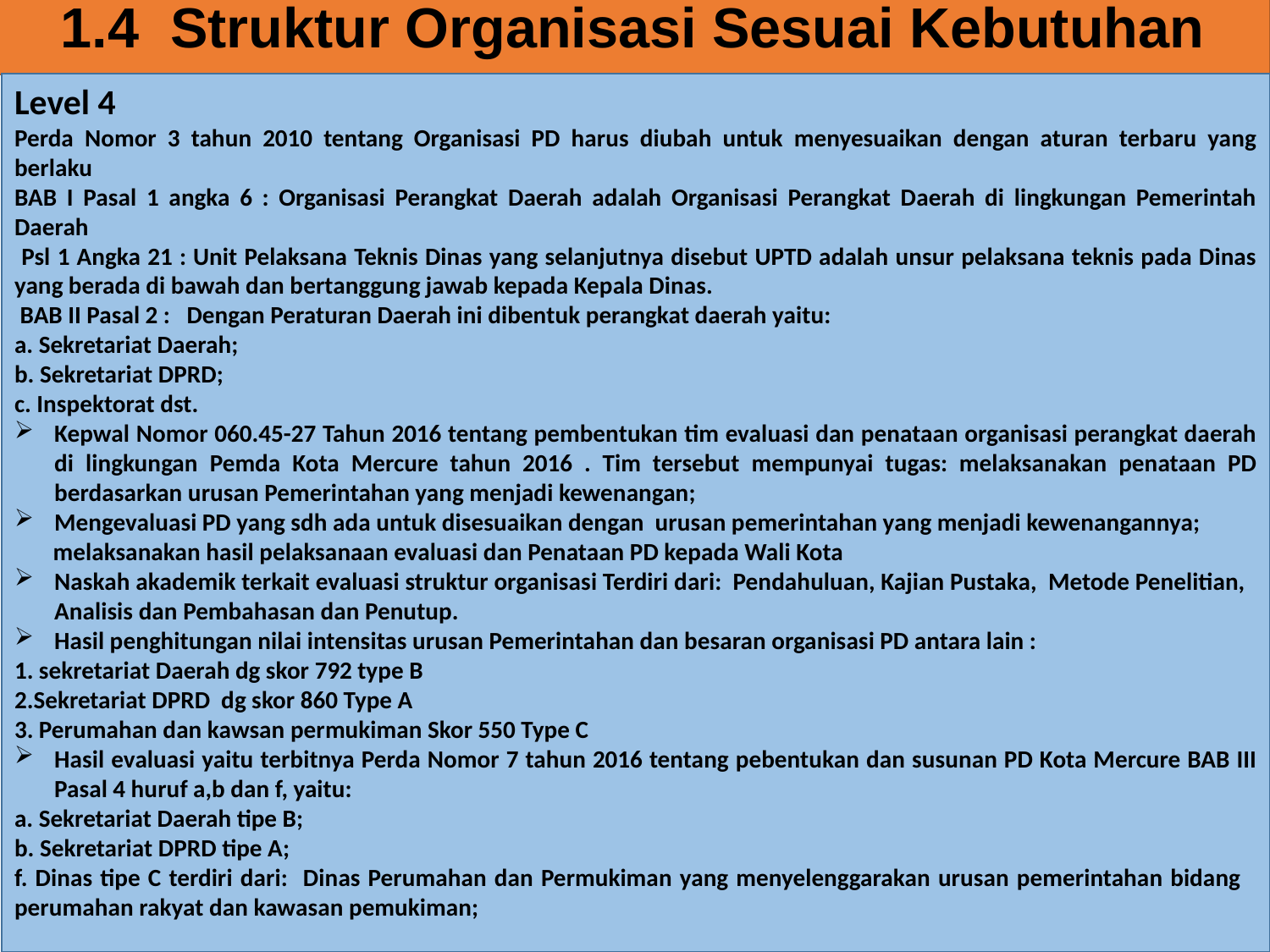

1.4  Struktur Organisasi Sesuai Kebutuhan
Level 4
Perda Nomor 3 tahun 2010 tentang Organisasi PD harus diubah untuk menyesuaikan dengan aturan terbaru yang berlaku
BAB I Pasal 1 angka 6 : Organisasi Perangkat Daerah adalah Organisasi Perangkat Daerah di lingkungan Pemerintah Daerah
 Psl 1 Angka 21 : Unit Pelaksana Teknis Dinas yang selanjutnya disebut UPTD adalah unsur pelaksana teknis pada Dinas yang berada di bawah dan bertanggung jawab kepada Kepala Dinas.
 BAB II Pasal 2 :   Dengan Peraturan Daerah ini dibentuk perangkat daerah yaitu:
a. Sekretariat Daerah;
b. Sekretariat DPRD;
c. Inspektorat dst.
Kepwal Nomor 060.45-27 Tahun 2016 tentang pembentukan tim evaluasi dan penataan organisasi perangkat daerah di lingkungan Pemda Kota Mercure tahun 2016 . Tim tersebut mempunyai tugas: melaksanakan penataan PD berdasarkan urusan Pemerintahan yang menjadi kewenangan;
Mengevaluasi PD yang sdh ada untuk disesuaikan dengan  urusan pemerintahan yang menjadi kewenangannya;
       melaksanakan hasil pelaksanaan evaluasi dan Penataan PD kepada Wali Kota
Naskah akademik terkait evaluasi struktur organisasi Terdiri dari:  Pendahuluan, Kajian Pustaka,  Metode Penelitian,   Analisis dan Pembahasan dan Penutup.
Hasil penghitungan nilai intensitas urusan Pemerintahan dan besaran organisasi PD antara lain :
1. sekretariat Daerah dg skor 792 type B
2.Sekretariat DPRD  dg skor 860 Type A
3. Perumahan dan kawsan permukiman Skor 550 Type C
Hasil evaluasi yaitu terbitnya Perda Nomor 7 tahun 2016 tentang pebentukan dan susunan PD Kota Mercure BAB III Pasal 4 huruf a,b dan f, yaitu:
a. Sekretariat Daerah tipe B;
b. Sekretariat DPRD tipe A;
f. Dinas tipe C terdiri dari:  Dinas Perumahan dan Permukiman yang menyelenggarakan urusan pemerintahan bidang   perumahan rakyat dan kawasan pemukiman;